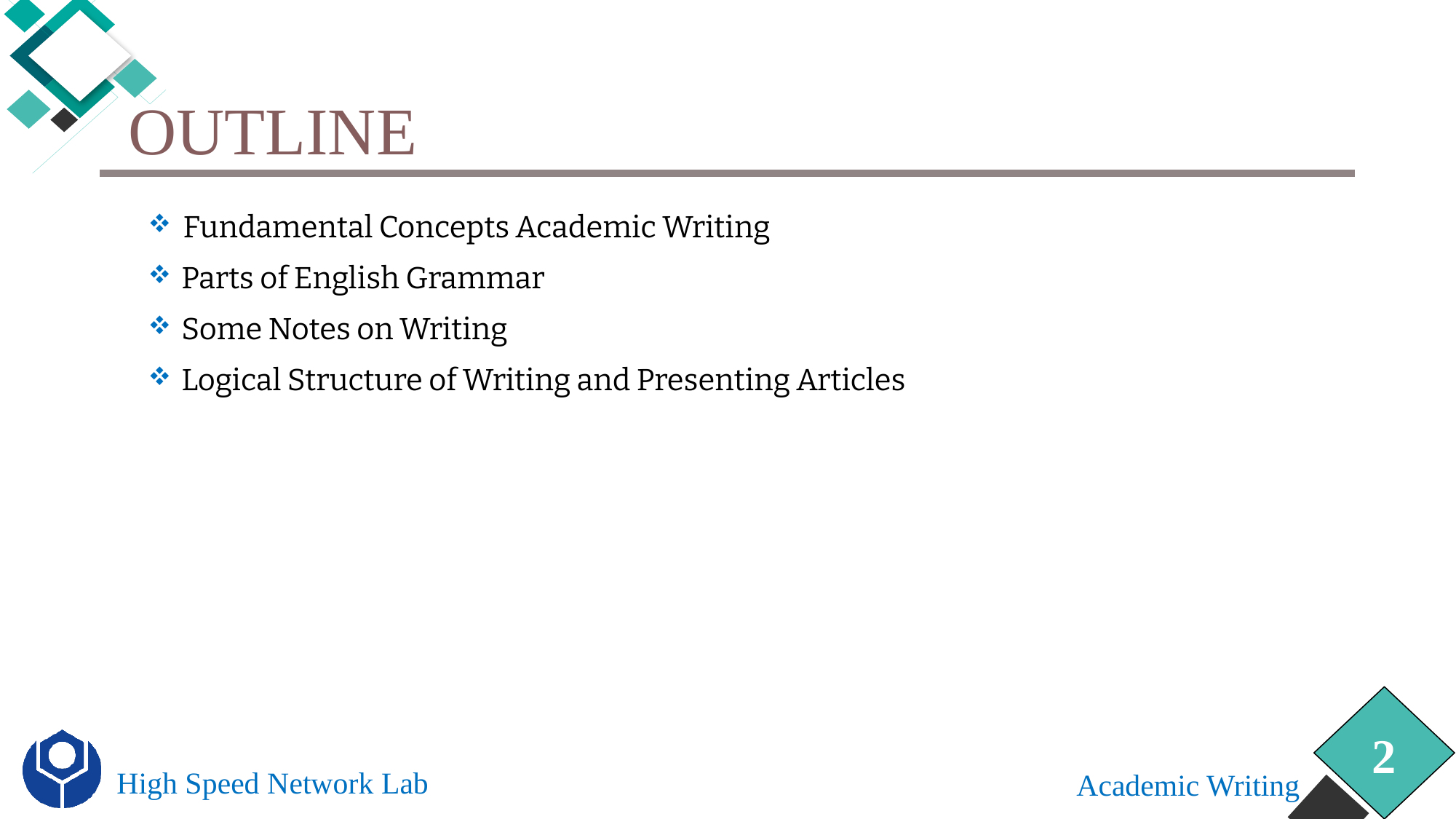

Outline
 Fundamental Concepts Academic Writing
 Parts of English Grammar
 Some Notes on Writing
 Logical Structure of Writing and Presenting Articles